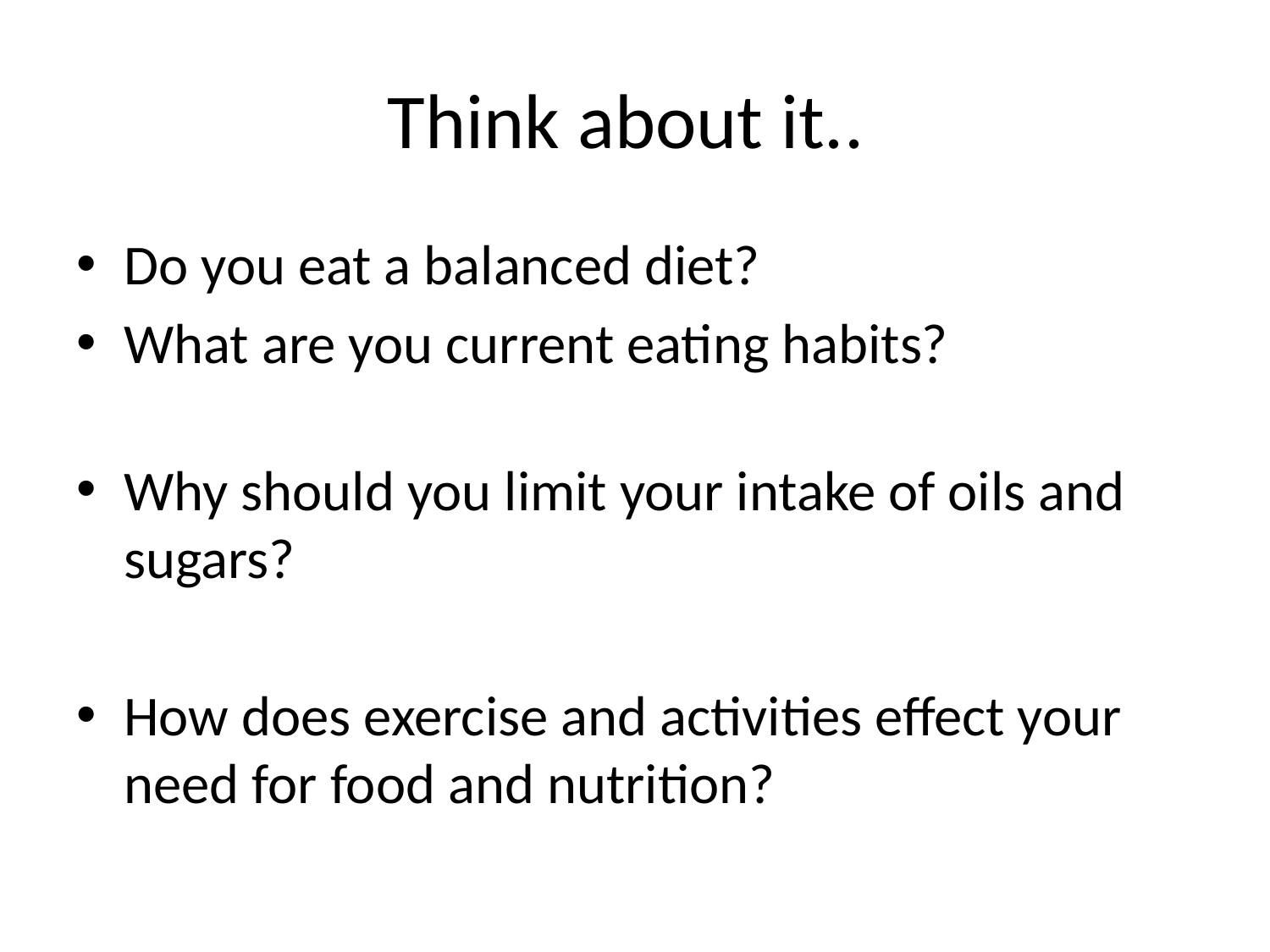

# Think about it..
Do you eat a balanced diet?
What are you current eating habits?
Why should you limit your intake of oils and sugars?

How does exercise and activities effect your need for food and nutrition?